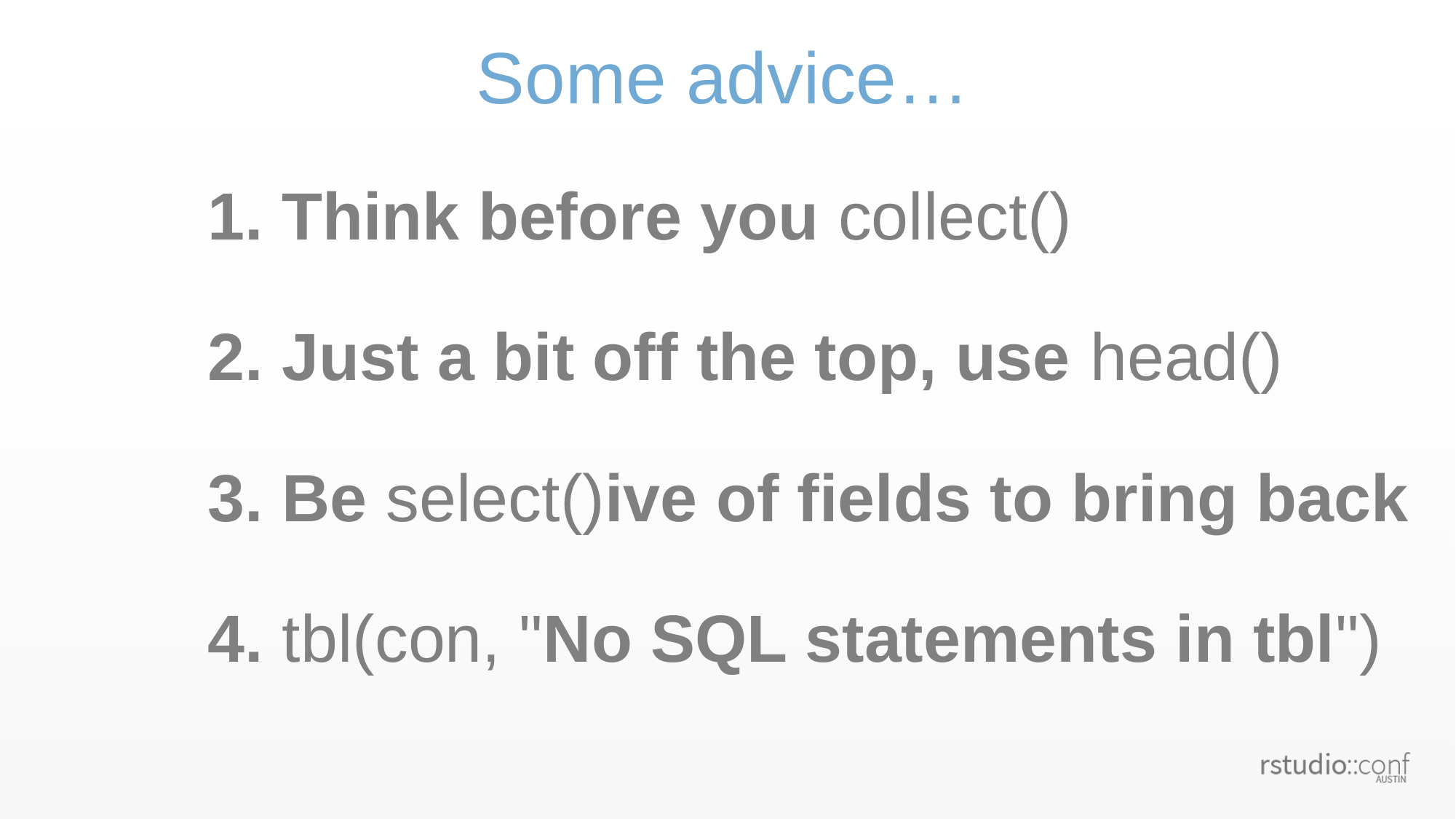

# Some advice…
1. Think before you collect()
2. Just a bit off the top, use head()
3. Be select()ive of fields to bring back
4. tbl(con, "No SQL statements in tbl")